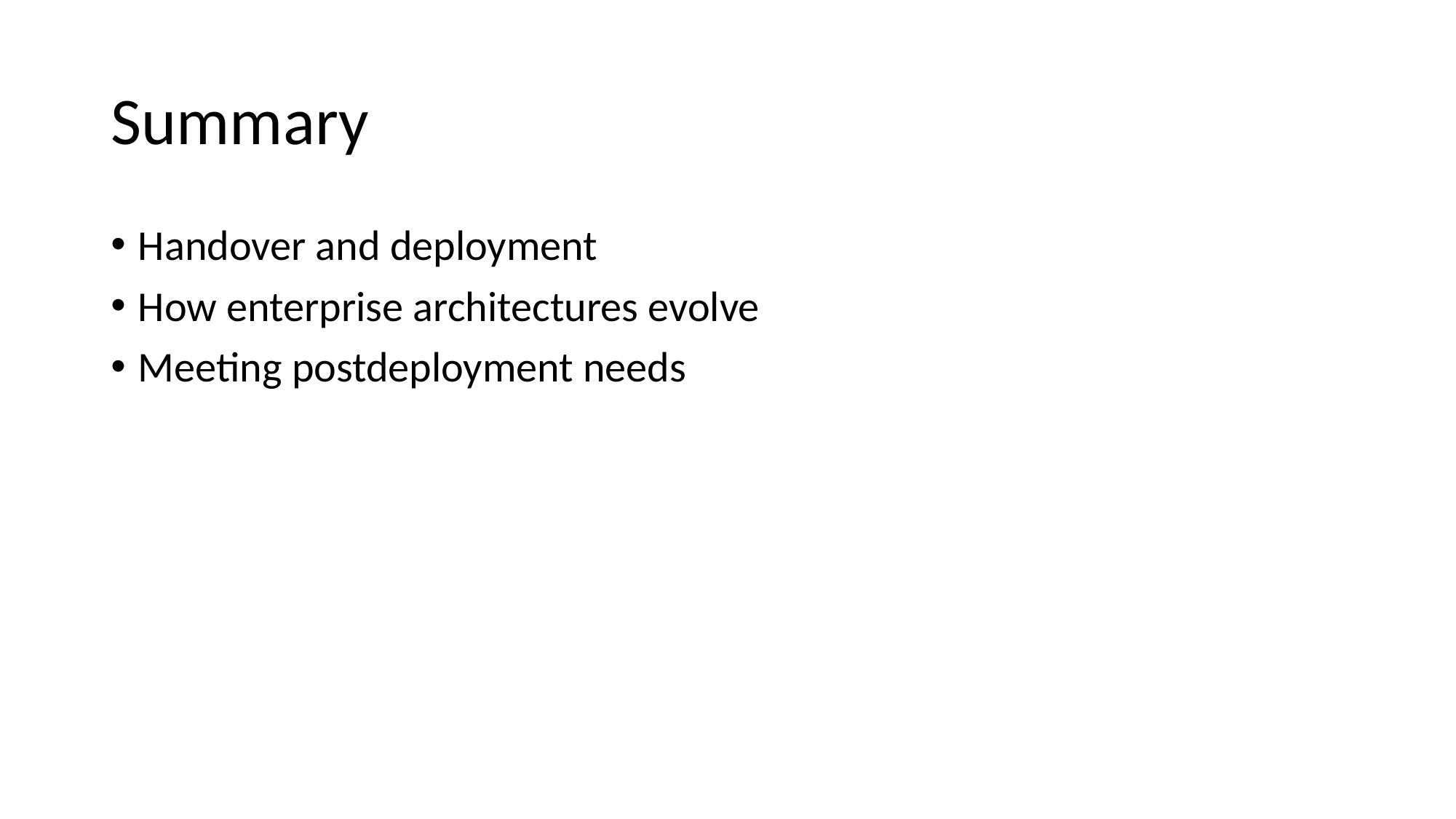

# Summary
Handover and deployment
How enterprise architectures evolve
Meeting postdeployment needs